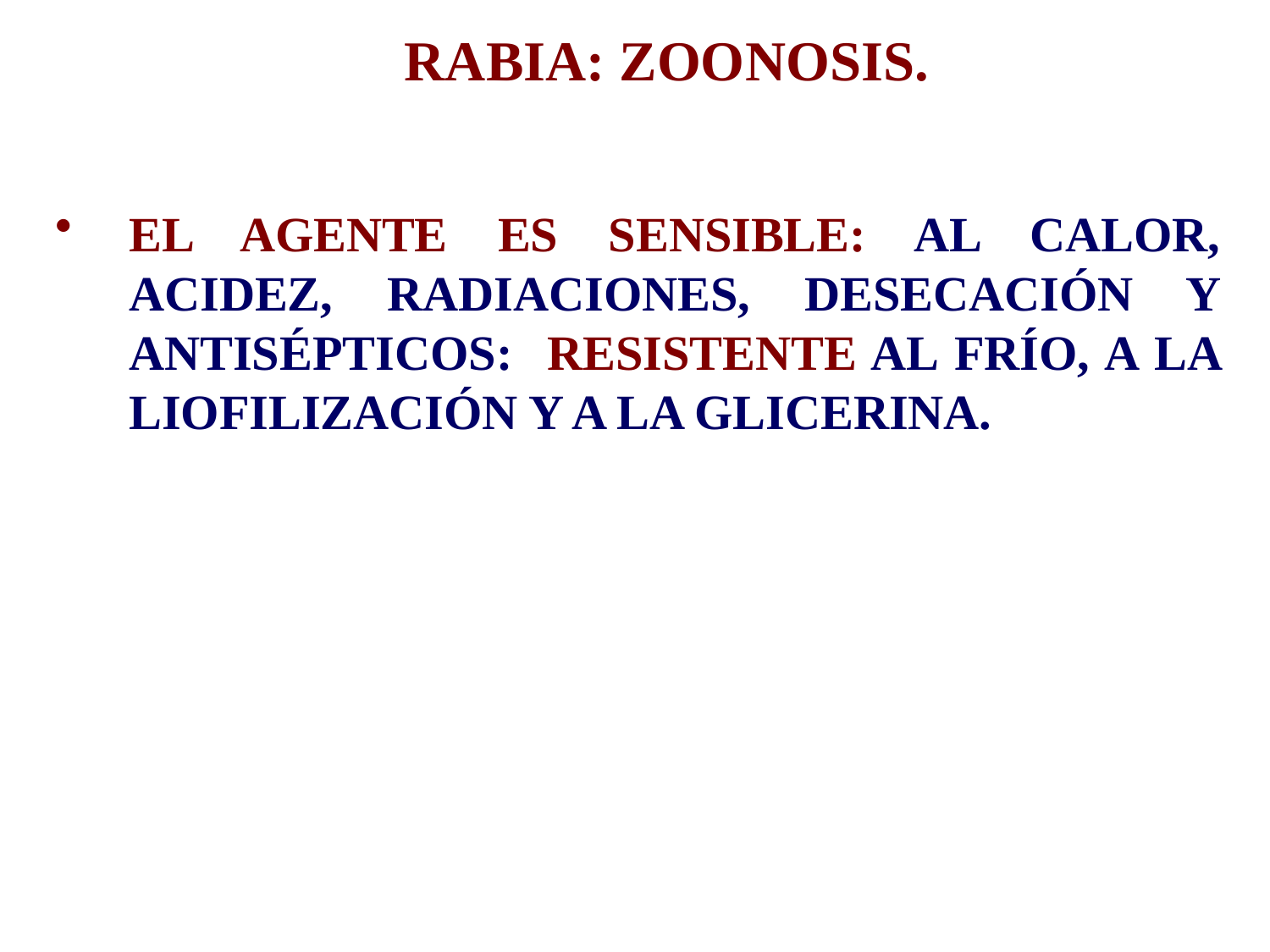

# RABIA: ZOONOSIS.

EL AGENTE ES SENSIBLE: AL CALOR, ACIDEZ, RADIACIONES, DESECACIÓN Y ANTISÉPTICOS:  RESISTENTE AL FRÍO, A LA LIOFILIZACIÓN Y A LA GLICERINA.